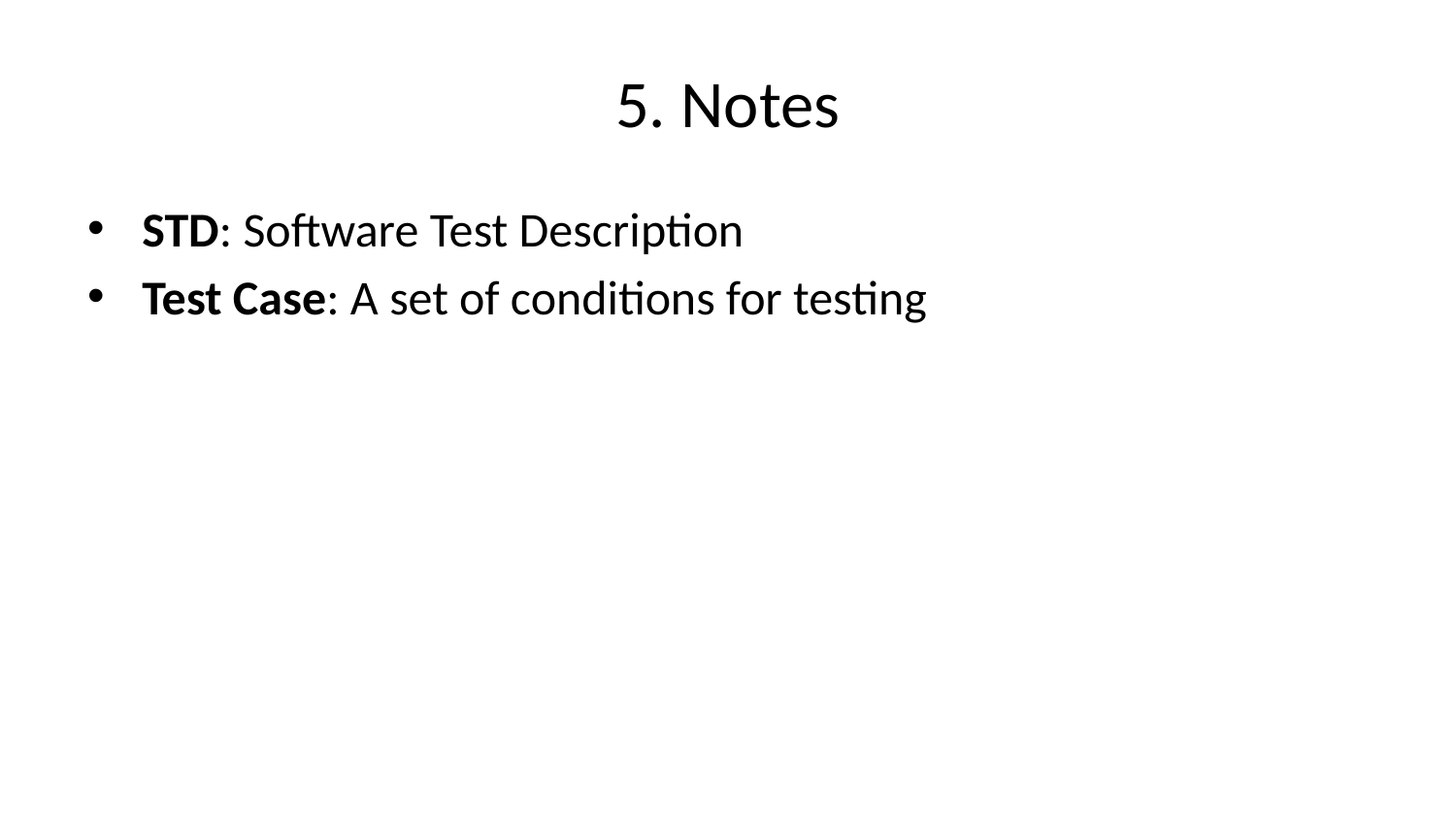

# 5. Notes
STD: Software Test Description
Test Case: A set of conditions for testing